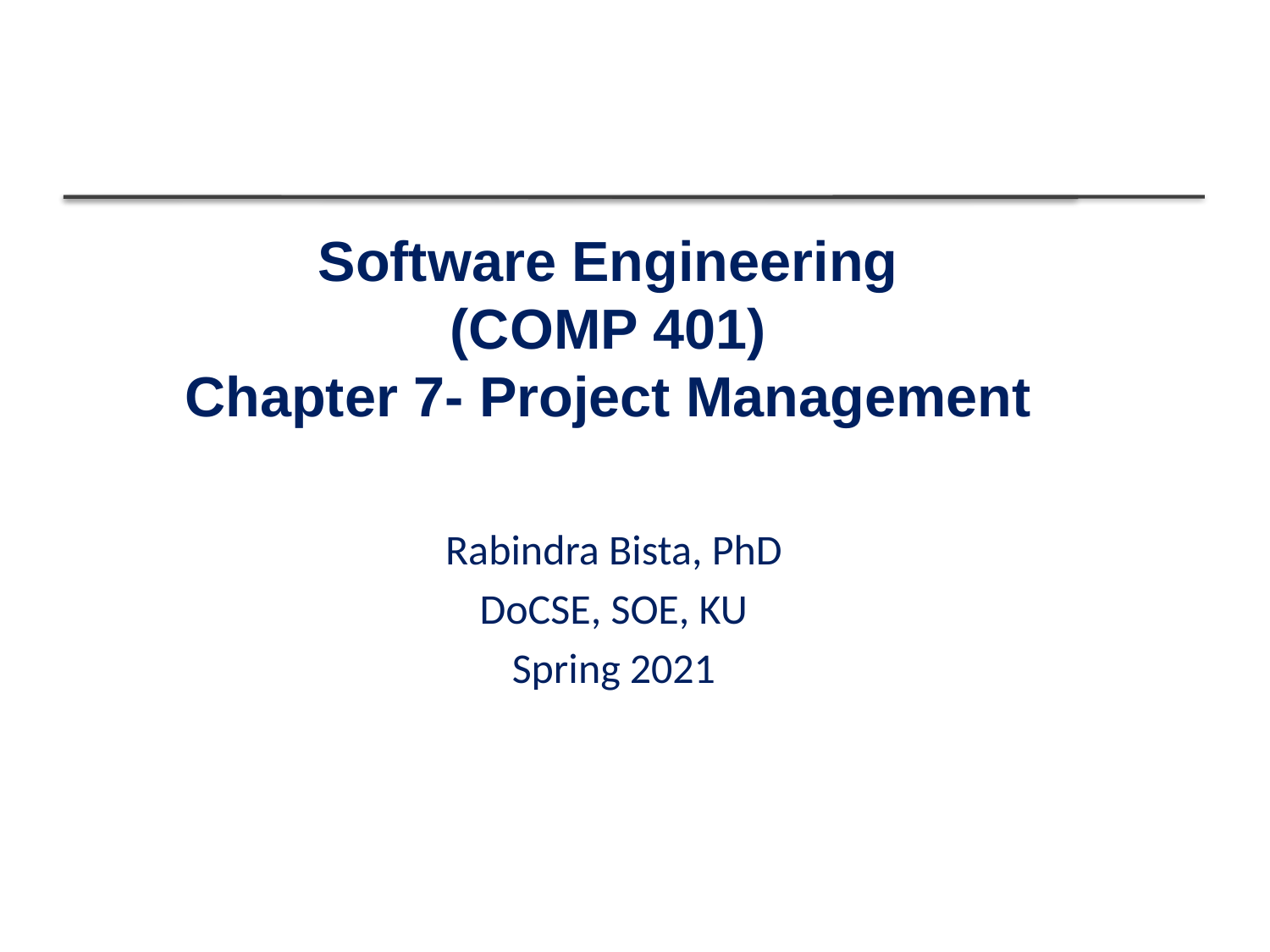

Software Engineering
(COMP 401)
Chapter 7- Project Management
Rabindra Bista, PhD
DoCSE, SOE, KU
Spring 2021